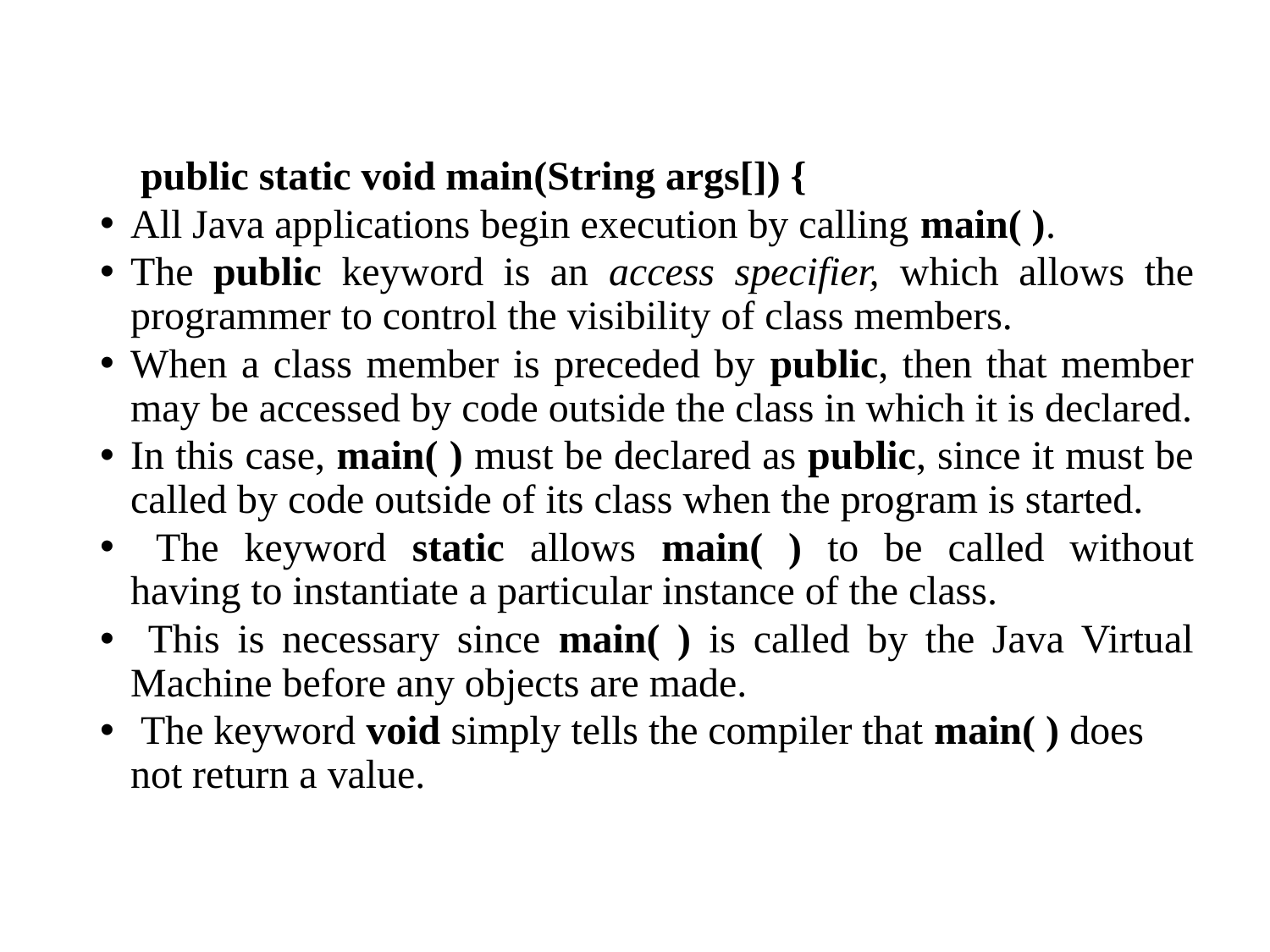

#
    public static void main(String args[]) {
All Java applications begin execution by calling main( ).
The public keyword is an access specifier, which allows the programmer to control the visibility of class members.
When a class member is preceded by public, then that member may be accessed by code outside the class in which it is declared.
In this case, main( ) must be declared as public, since it must be called by code outside of its class when the program is started.
 The keyword static allows main( ) to be called without
having to instantiate a particular instance of the class.
 This is necessary since main( ) is called by the Java Virtual Machine before any objects are made.
 The keyword void simply tells the compiler that main( ) does not return a value.